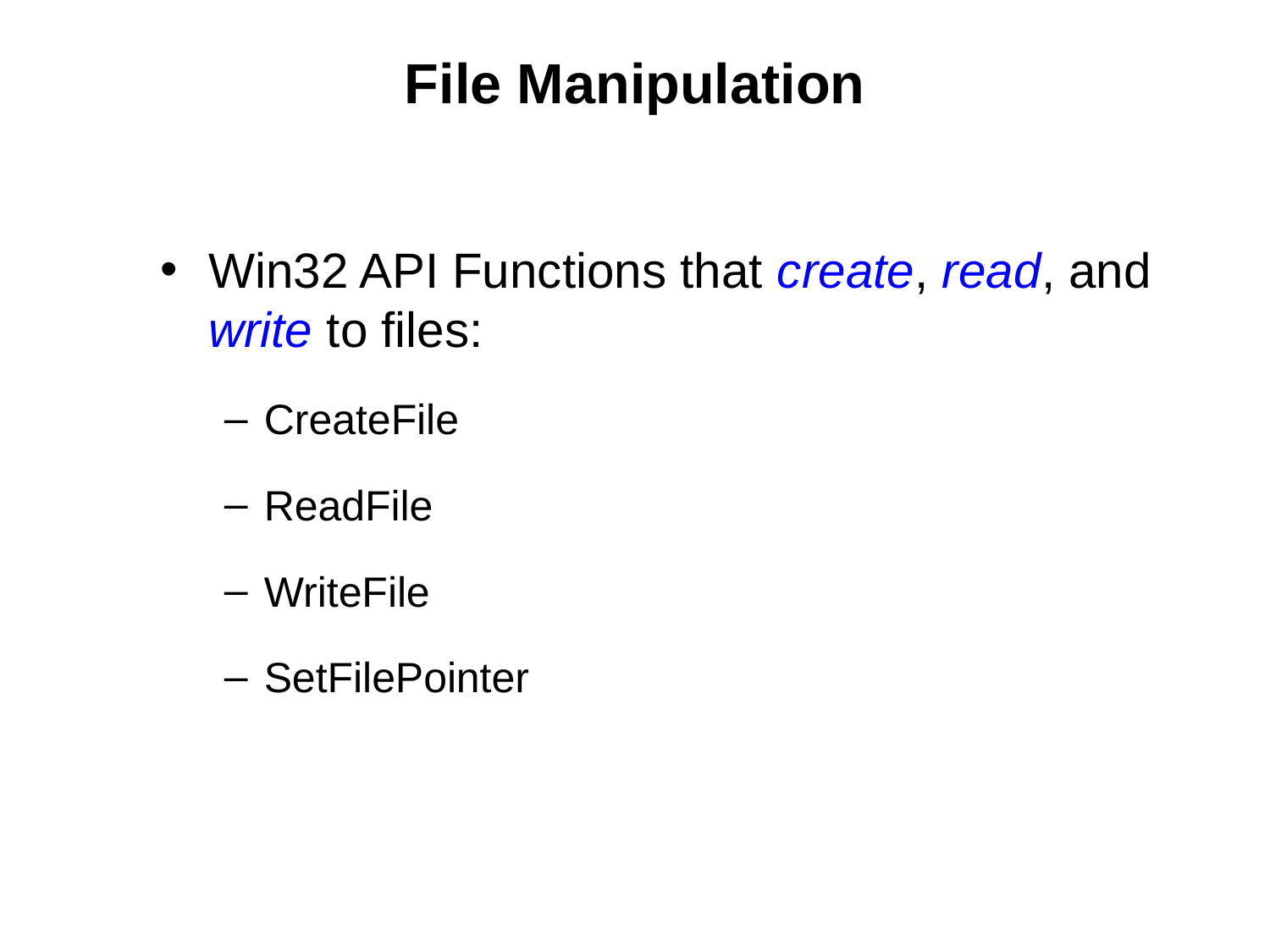

# File Manipulation
Win32 API Functions that create, read, and write to files:
CreateFile
ReadFile
WriteFile
SetFilePointer